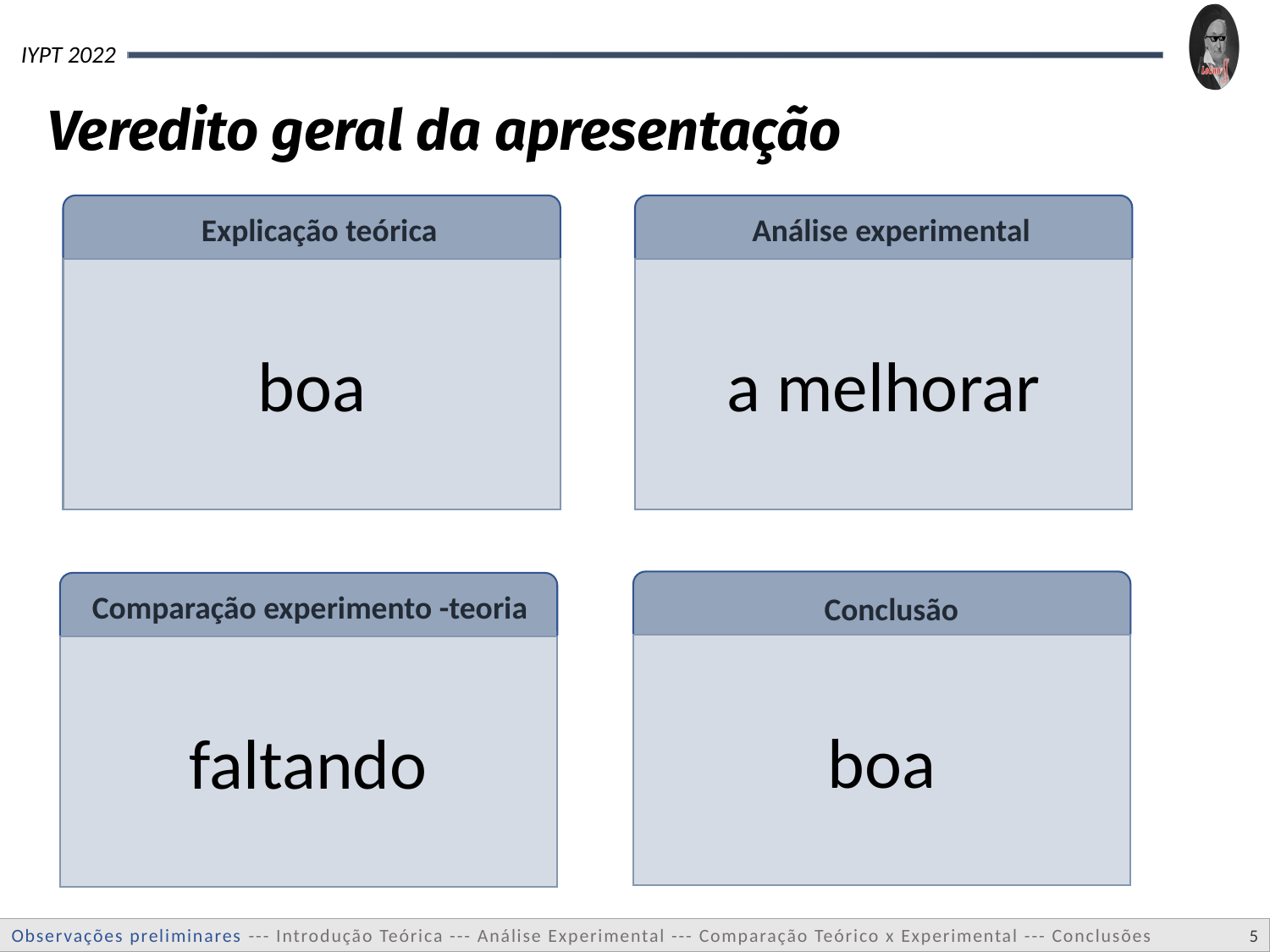

Veredito geral da apresentação

Explicação teórica
Análise experimental

boa
a melhorar

Comparação experimento -teoria
Conclusão

boa
faltando
5